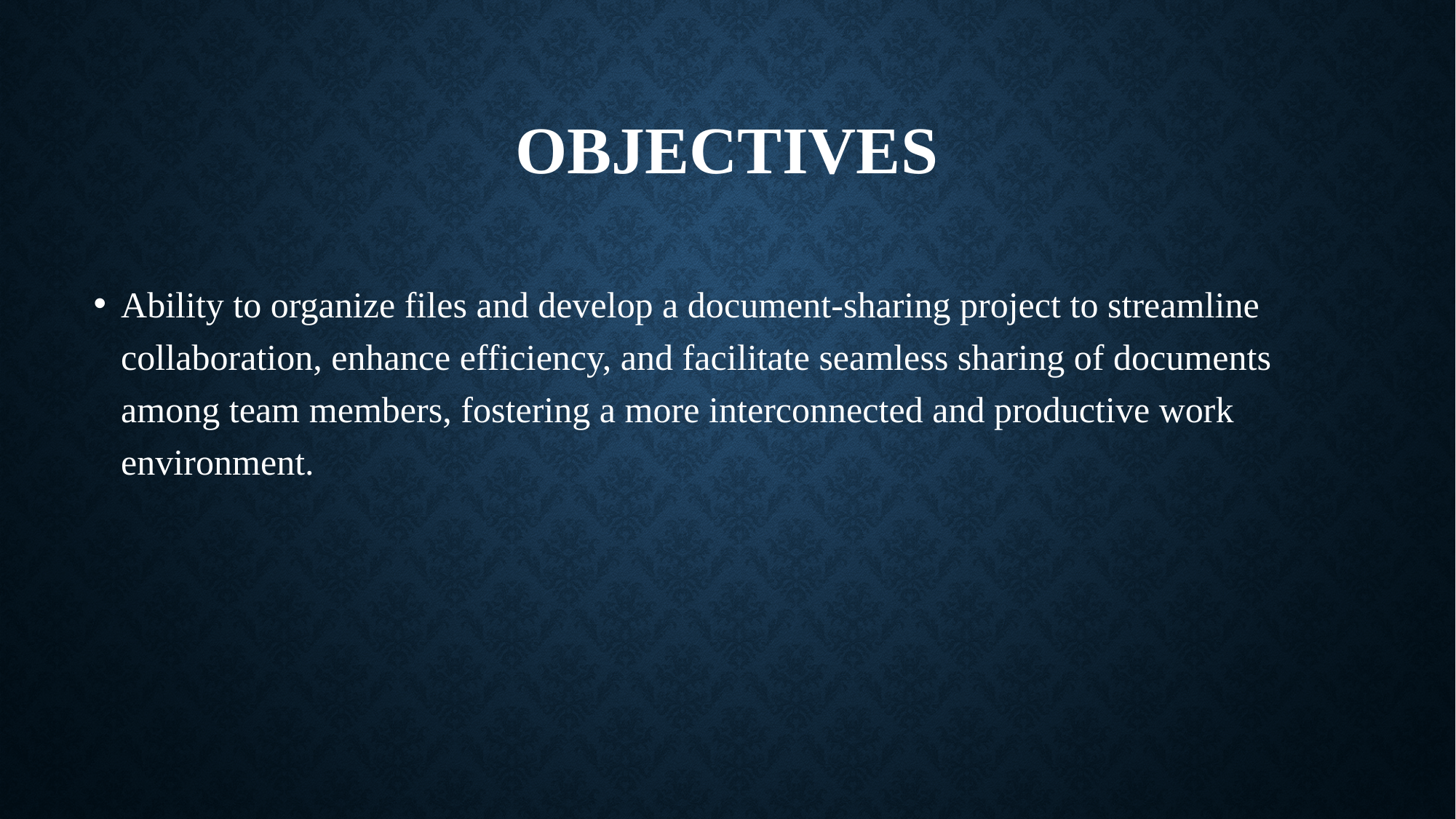

# Objectives
Ability to organize files and develop a document-sharing project to streamline collaboration, enhance efficiency, and facilitate seamless sharing of documents among team members, fostering a more interconnected and productive work environment.